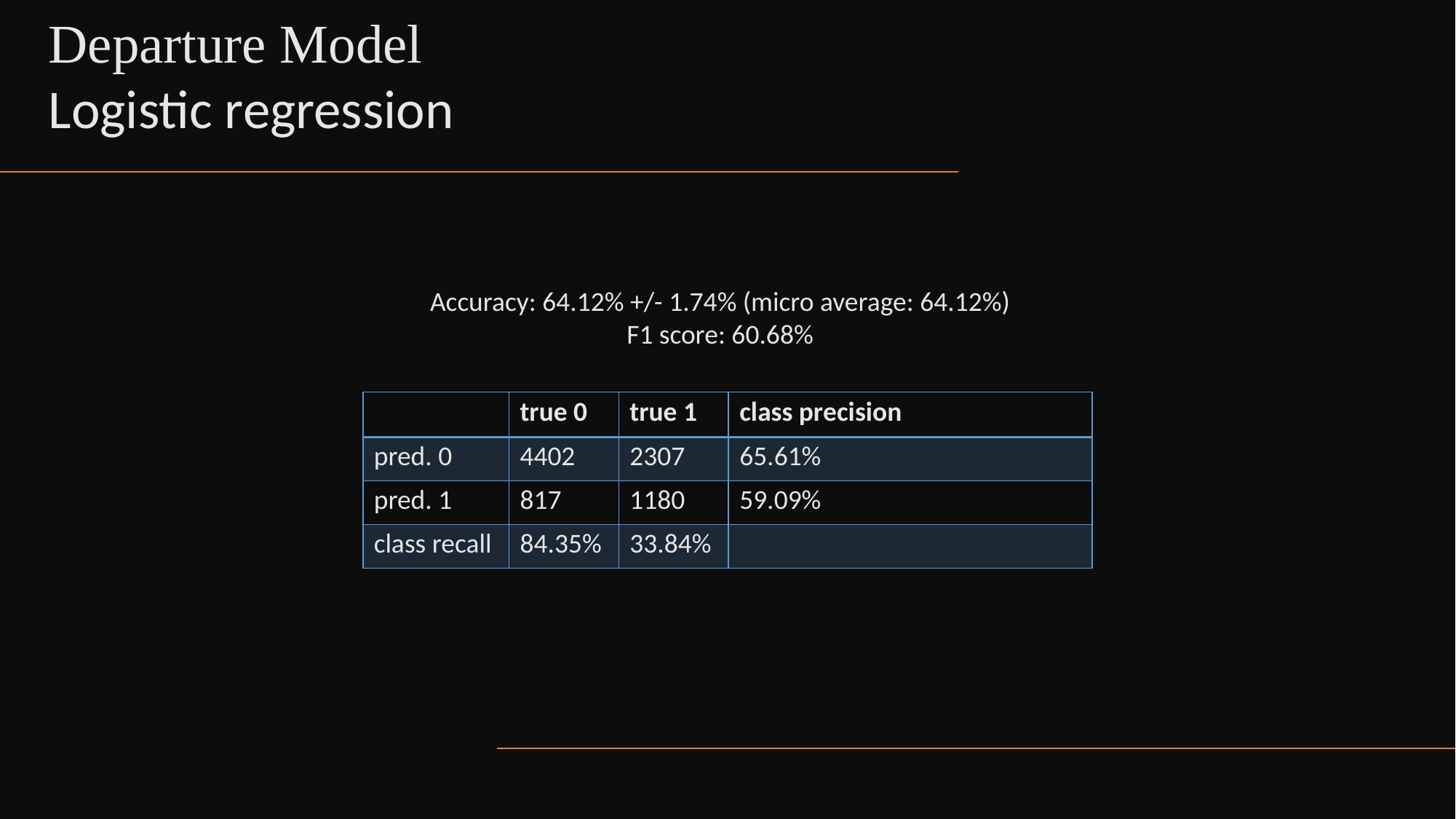

Departure Model
Logistic regression
Accuracy: 64.12% +/- 1.74% (micro average: 64.12%)
F1 score: 60.68%

|  | true 0 | true 1 | class precision |
| --- | --- | --- | --- |
| pred. 0 | 4402 | 2307 | 65.61% |
| pred. 1 | 817 | 1180 | 59.09% |
| class recall | 84.35% | 33.84% |  |
23